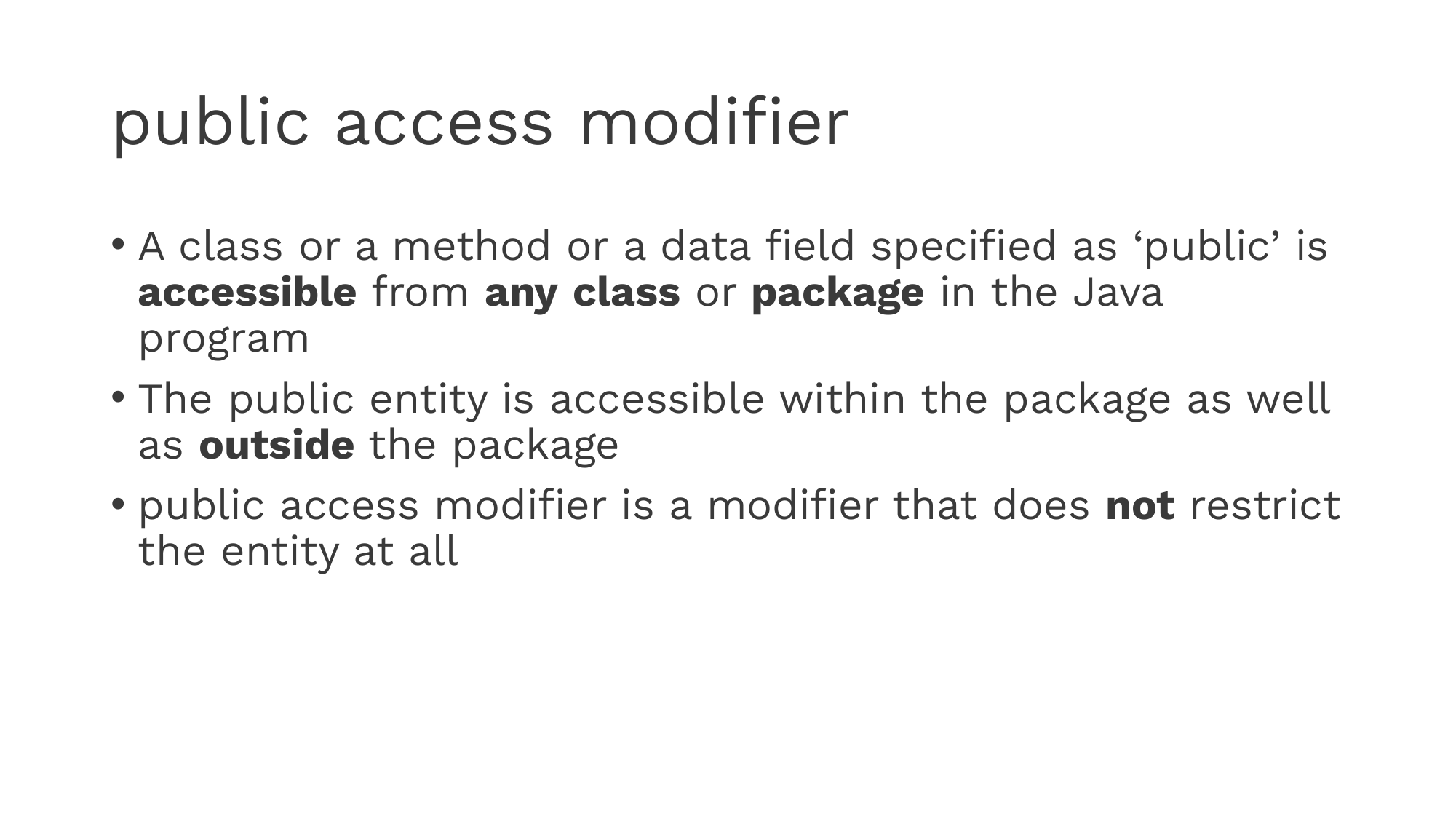

# public access modifier
A class or a method or a data field specified as ‘public’ is accessible from any class or package in the Java program
The public entity is accessible within the package as well as outside the package
public access modifier is a modifier that does not restrict the entity at all